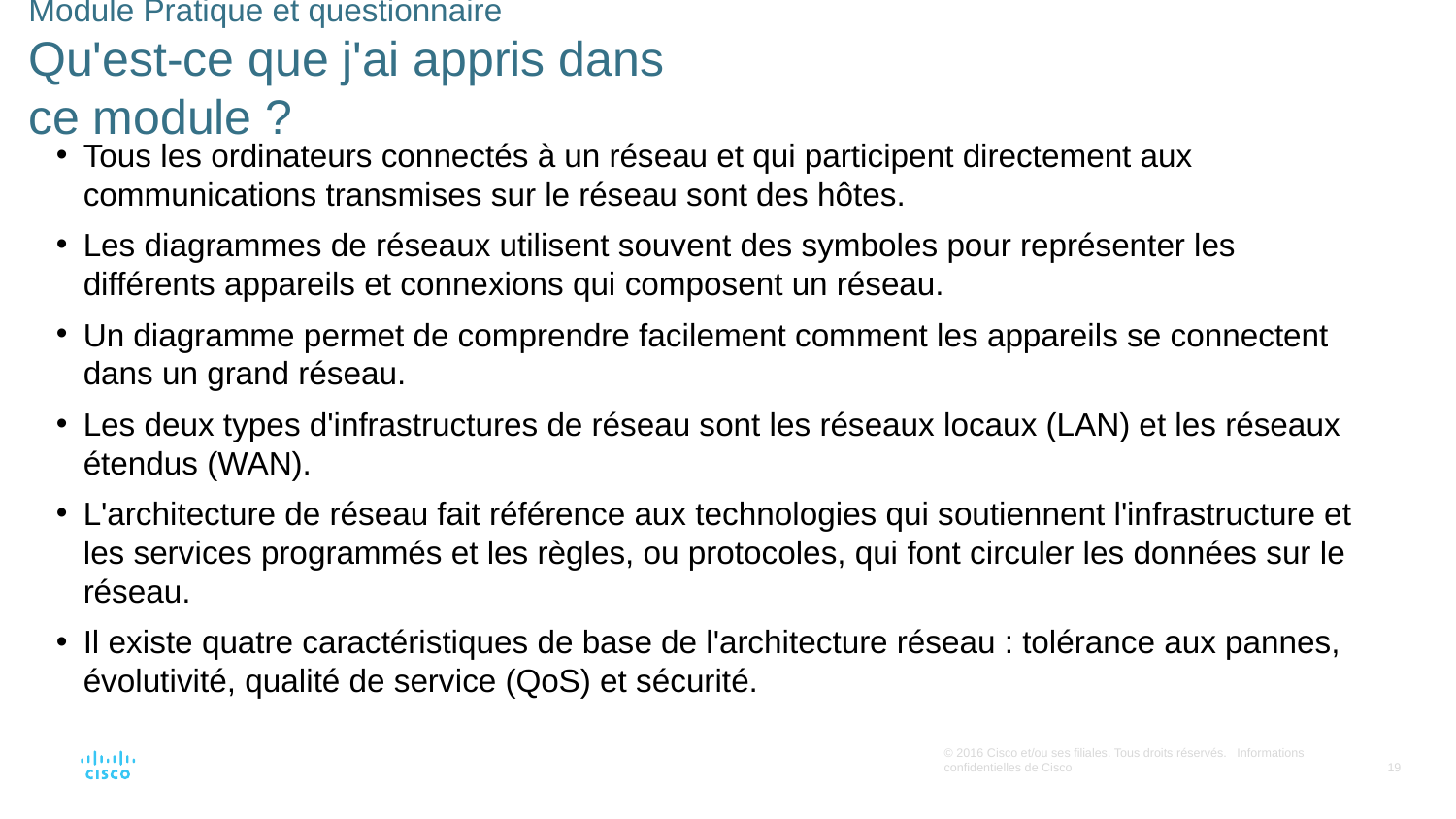

# Module Pratique et questionnaire Qu'est-ce que j'ai appris dans ce module ?
Tous les ordinateurs connectés à un réseau et qui participent directement aux communications transmises sur le réseau sont des hôtes.
Les diagrammes de réseaux utilisent souvent des symboles pour représenter les différents appareils et connexions qui composent un réseau.
Un diagramme permet de comprendre facilement comment les appareils se connectent dans un grand réseau.
Les deux types d'infrastructures de réseau sont les réseaux locaux (LAN) et les réseaux étendus (WAN).
L'architecture de réseau fait référence aux technologies qui soutiennent l'infrastructure et les services programmés et les règles, ou protocoles, qui font circuler les données sur le réseau.
Il existe quatre caractéristiques de base de l'architecture réseau : tolérance aux pannes, évolutivité, qualité de service (QoS) et sécurité.